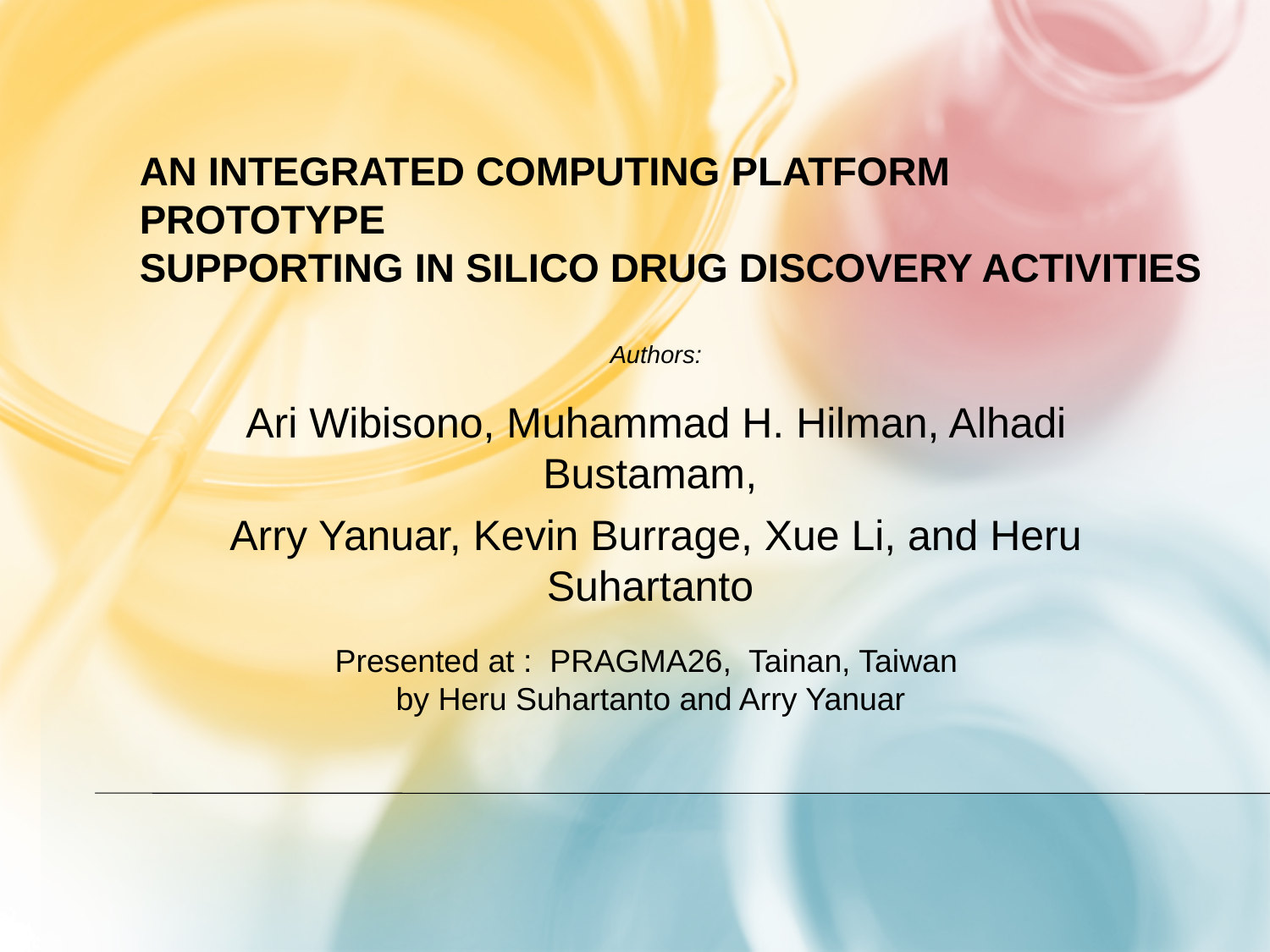

# An Integrated Computing Platform Prototype Supporting In Silico Drug Discovery Activities
Authors:
Ari Wibisono, Muhammad H. Hilman, Alhadi Bustamam,
Arry Yanuar, Kevin Burrage, Xue Li, and Heru Suhartanto

Presented at :  PRAGMA26,  Tainan, Taiwan
by Heru Suhartanto and Arry Yanuar